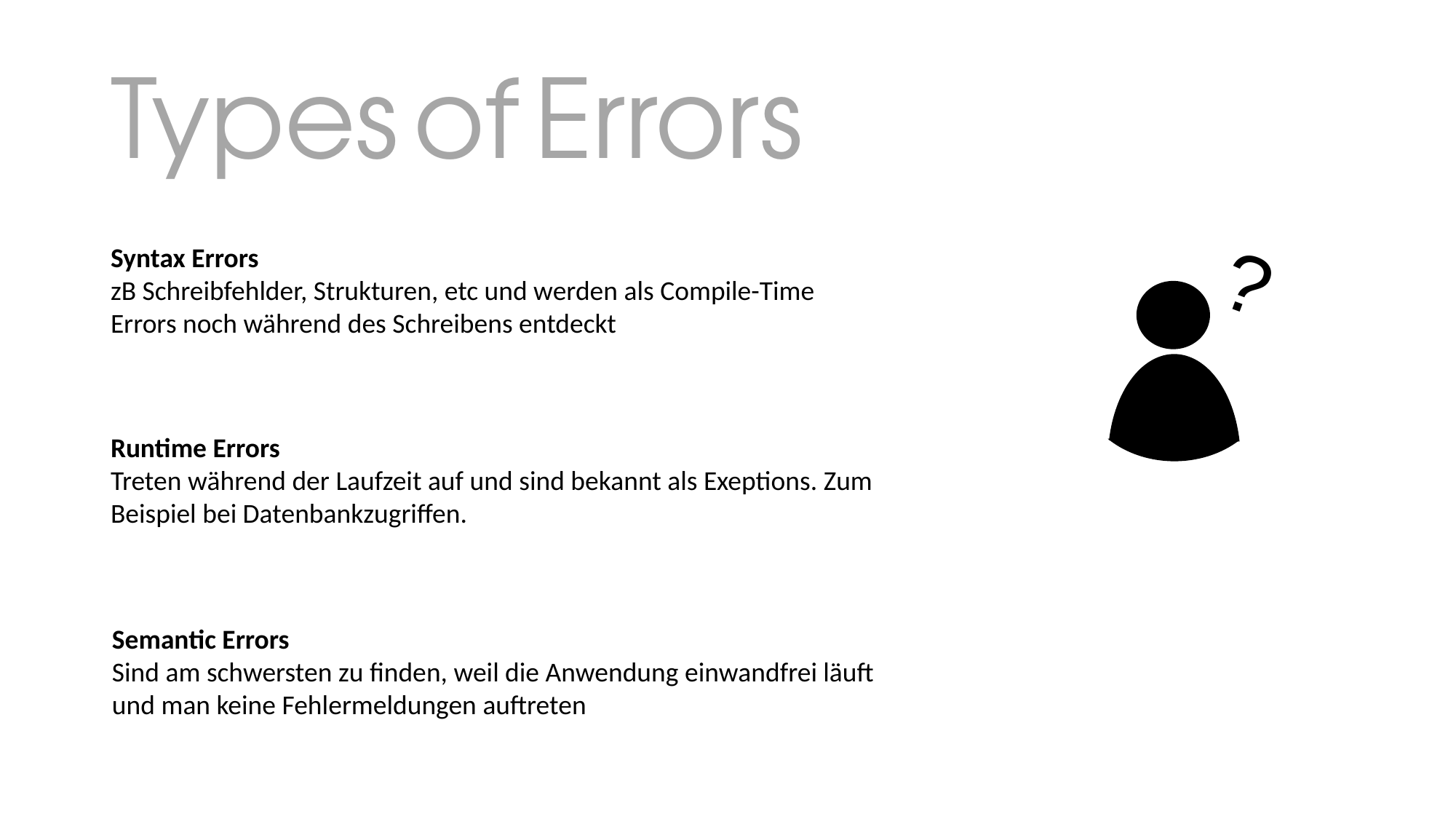

Types of Errors

?
Syntax Errors
zB Schreibfehlder, Strukturen, etc und werden als Compile-Time Errors noch während des Schreibens entdeckt

Runtime Errors
Treten während der Laufzeit auf und sind bekannt als Exeptions. Zum Beispiel bei Datenbankzugriffen.
Semantic Errors
Sind am schwersten zu finden, weil die Anwendung einwandfrei läuft und man keine Fehlermeldungen auftreten